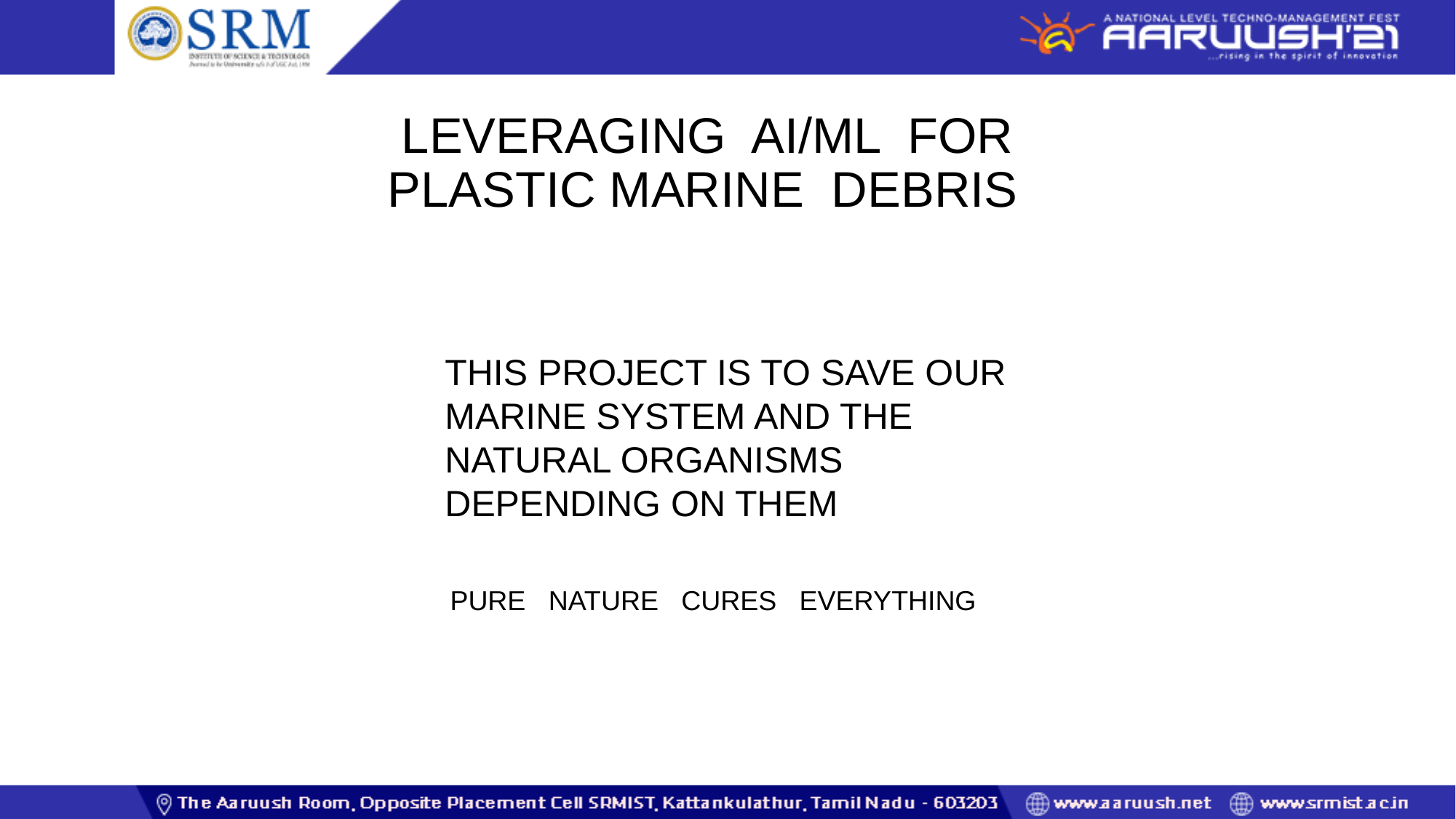

# LEVERAGING  AI/ML  FOR PLASTIC MARINE  DEBRIS

THIS PROJECT IS TO SAVE OUR MARINE SYSTEM AND THE NATURAL ORGANISMS DEPENDING ON THEM
  PURE   NATURE   CURES   EVERYTHING